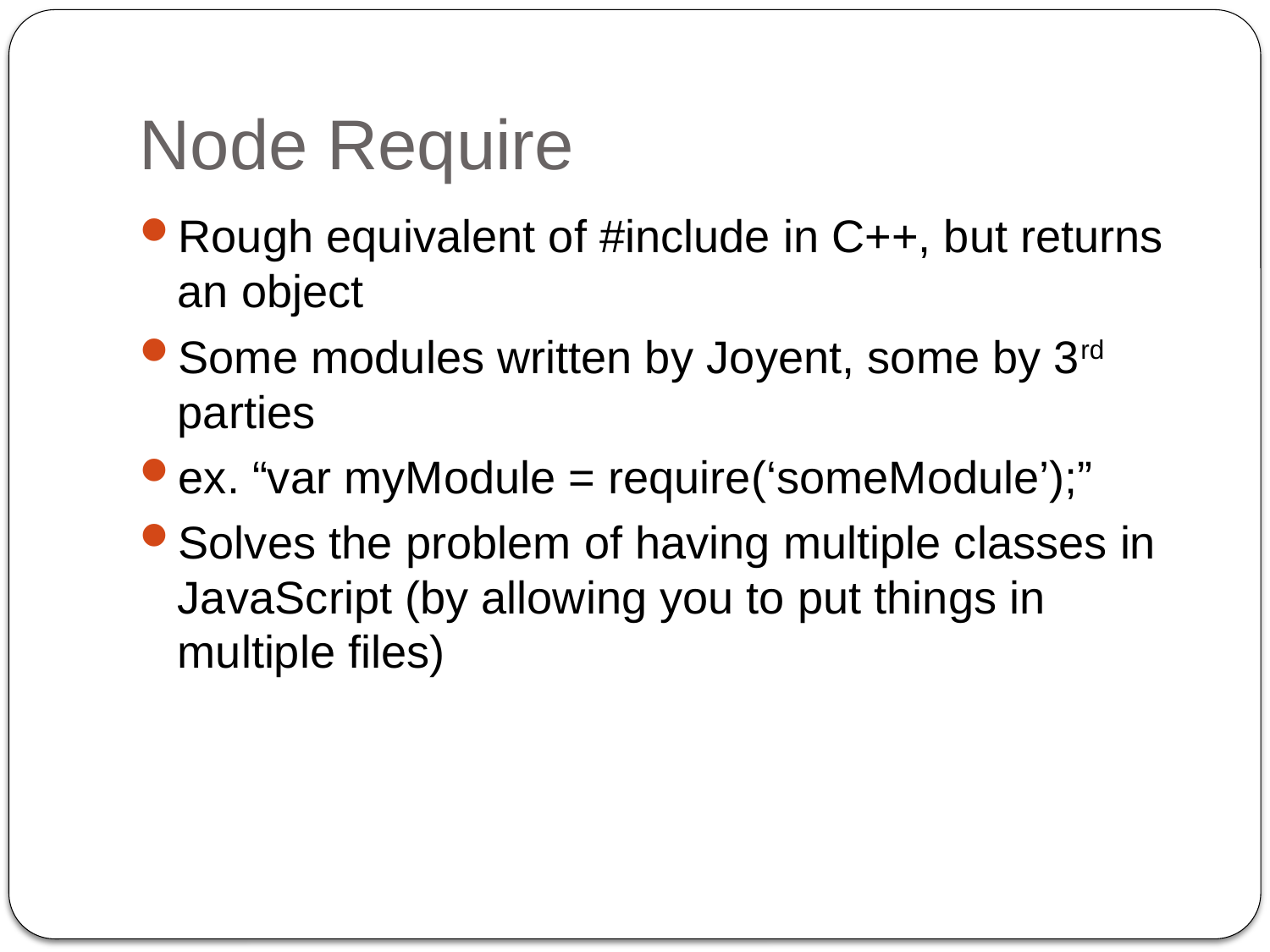

# Node Require
Rough equivalent of #include in C++, but returns an object
Some modules written by Joyent, some by 3rd parties
ex. “var myModule = require(‘someModule’);”
Solves the problem of having multiple classes in JavaScript (by allowing you to put things in multiple files)